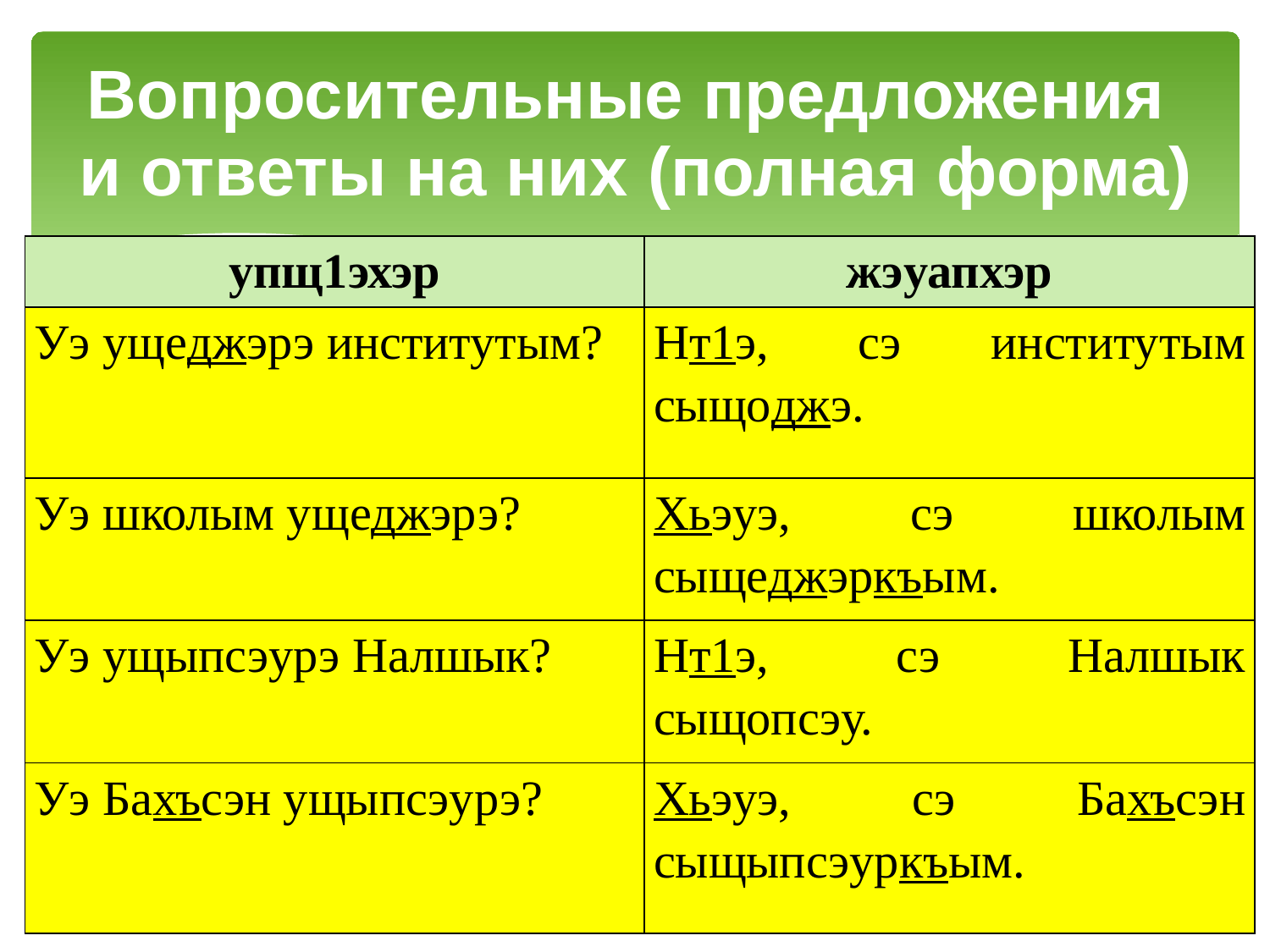

# Вопросительные предложения и ответы на них (полная форма)
| упщ1эхэр | жэуапхэр |
| --- | --- |
| Уэ ущеджэрэ институтым? | Нт1э, сэ институтым сыщоджэ. |
| Уэ школым ущеджэрэ? | Хьэуэ, сэ школым сыщеджэркъым. |
| Уэ ущыпсэурэ Налшык? | Нт1э, сэ Налшык сыщопсэу. |
| Уэ Бахъсэн ущыпсэурэ? | Хьэуэ, сэ Бахъсэн сыщыпсэуркъым. |